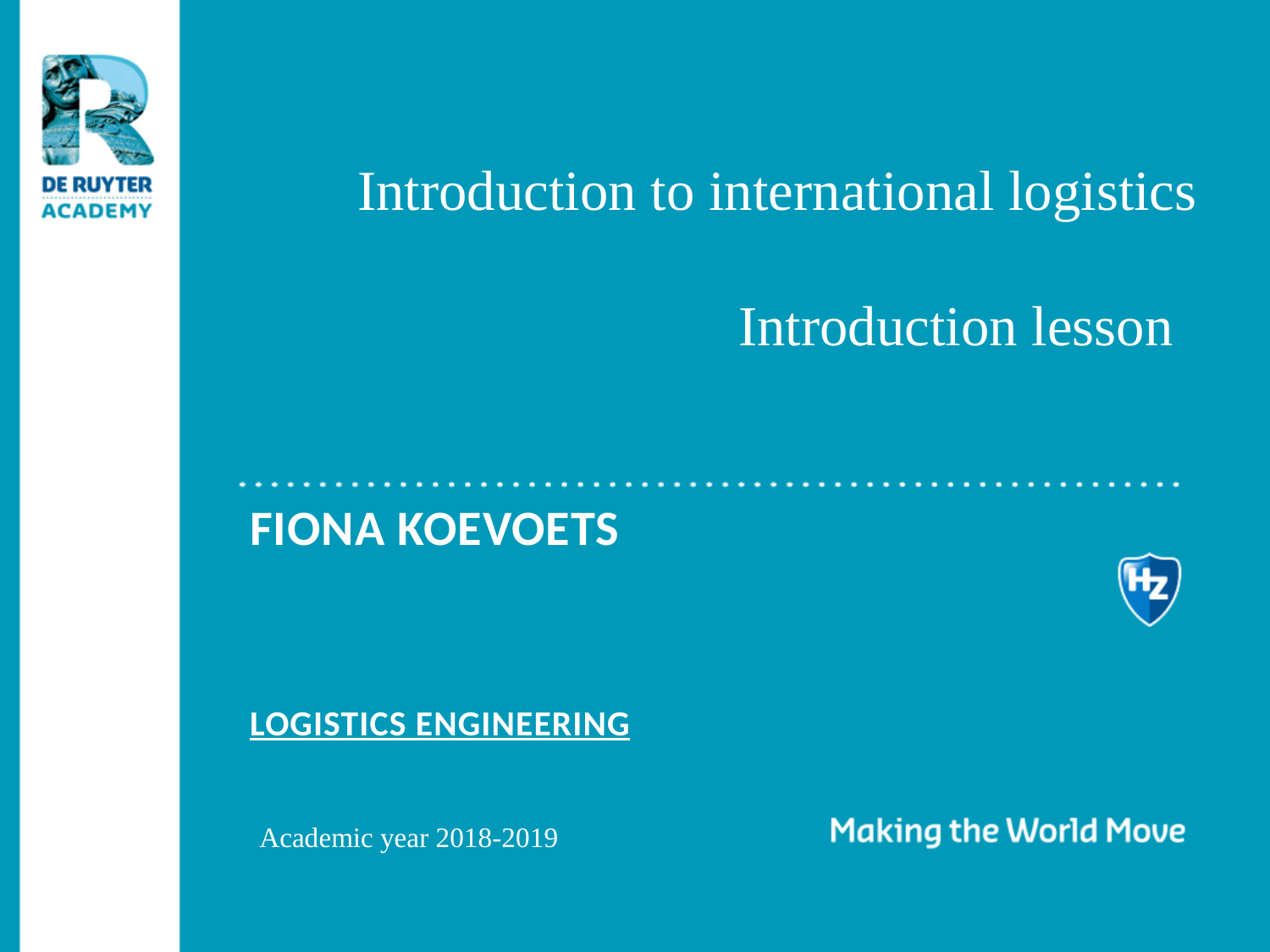

Introduction to international logistics
			Introduction lesson
Fiona koevoets

Logistics Engineering

Academic year 2018-2019